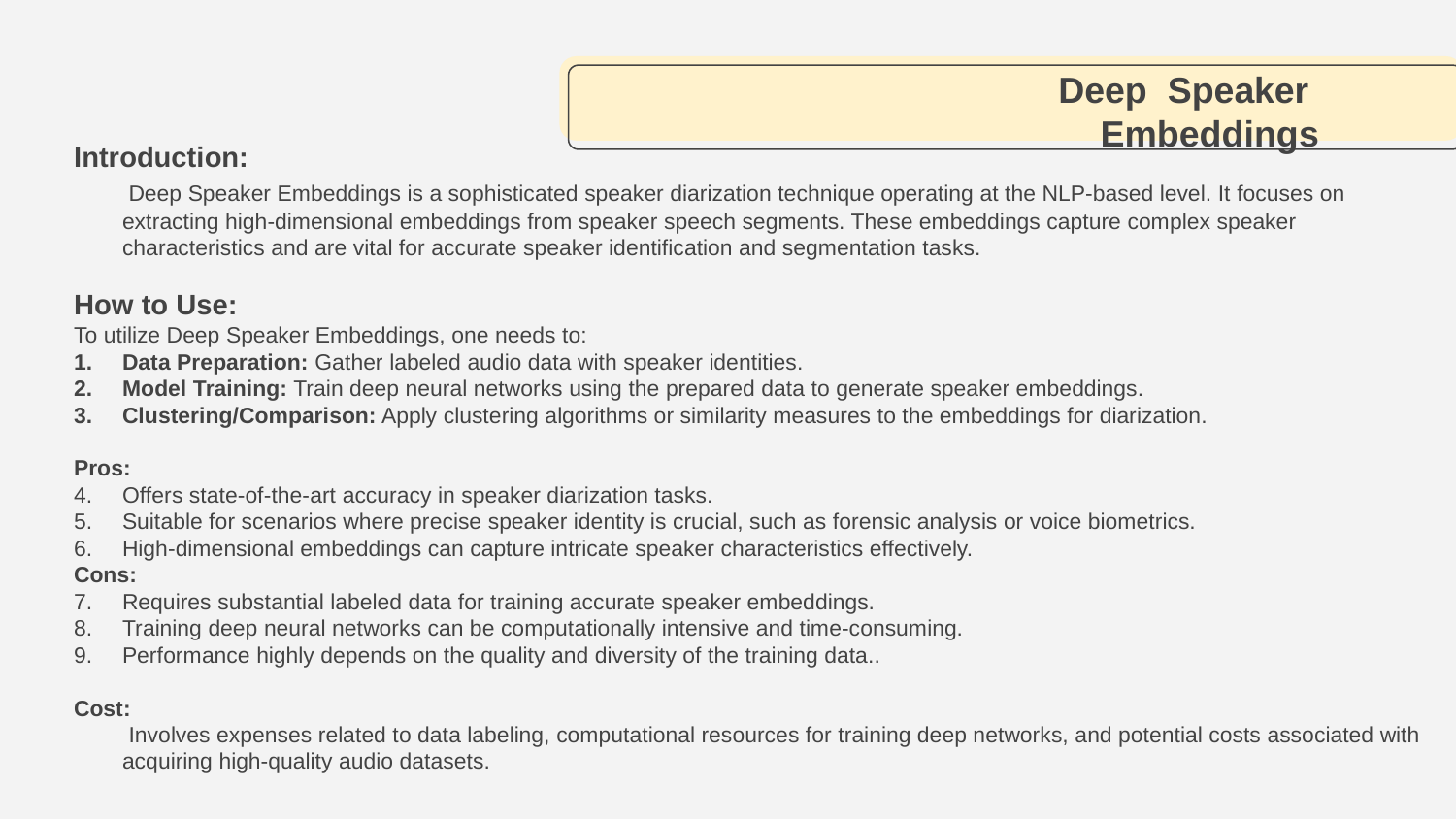

# Deep  Speaker  Embeddings
Introduction:
 	 Deep Speaker Embeddings is a sophisticated speaker diarization technique operating at the NLP-based level. It focuses on extracting high-dimensional embeddings from speaker speech segments. These embeddings capture complex speaker characteristics and are vital for accurate speaker identification and segmentation tasks.

How to Use:
To utilize Deep Speaker Embeddings, one needs to:
Data Preparation: Gather labeled audio data with speaker identities.
Model Training: Train deep neural networks using the prepared data to generate speaker embeddings.
Clustering/Comparison: Apply clustering algorithms or similarity measures to the embeddings for diarization.

Pros:
Offers state-of-the-art accuracy in speaker diarization tasks.
Suitable for scenarios where precise speaker identity is crucial, such as forensic analysis or voice biometrics.
High-dimensional embeddings can capture intricate speaker characteristics effectively.
Cons:
Requires substantial labeled data for training accurate speaker embeddings.
Training deep neural networks can be computationally intensive and time-consuming.
Performance highly depends on the quality and diversity of the training data..

Cost:
	 Involves expenses related to data labeling, computational resources for training deep networks, and potential costs associated with acquiring high-quality audio datasets.

.